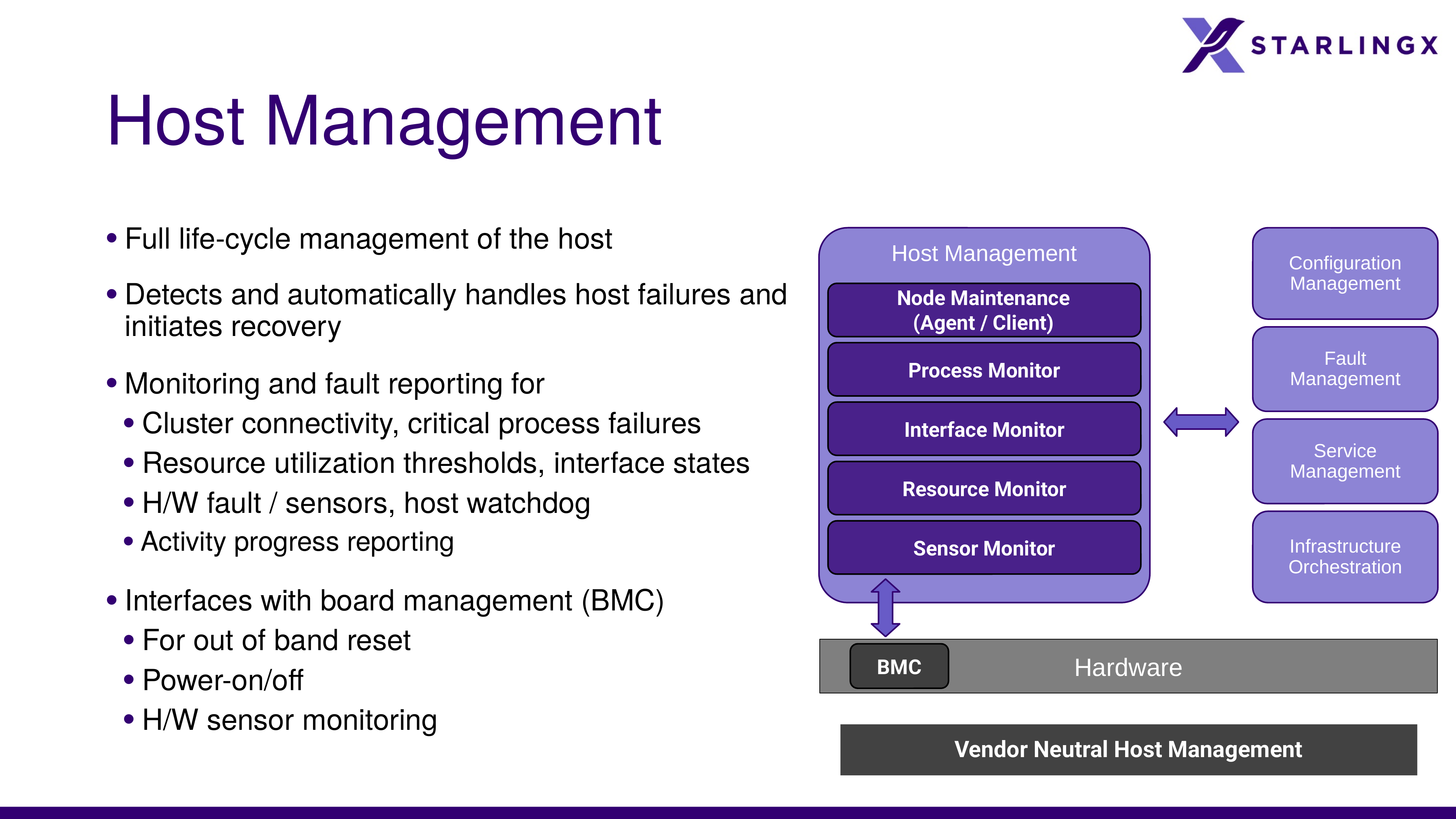

# Host Management
Full life-cycle management of the host

Detects and automatically handles host failures and initiates recovery

Monitoring and fault reporting for
Cluster connectivity, critical process failures
Resource utilization thresholds, interface states
H/W fault / sensors, host watchdog
Activity progress reporting

Interfaces with board management (BMC)
For out of band reset
Power-on/off
H/W sensor monitoring
Host Management
Node Maintenance
(Agent / Client)

Process Monitor

Interface Monitor

Resource Monitor

Sensor Monitor

Configuration
Management

Fault
Management

Service
Management

Infrastructure
Orchestration

Hardware

BMC

Vendor Neutral Host Management